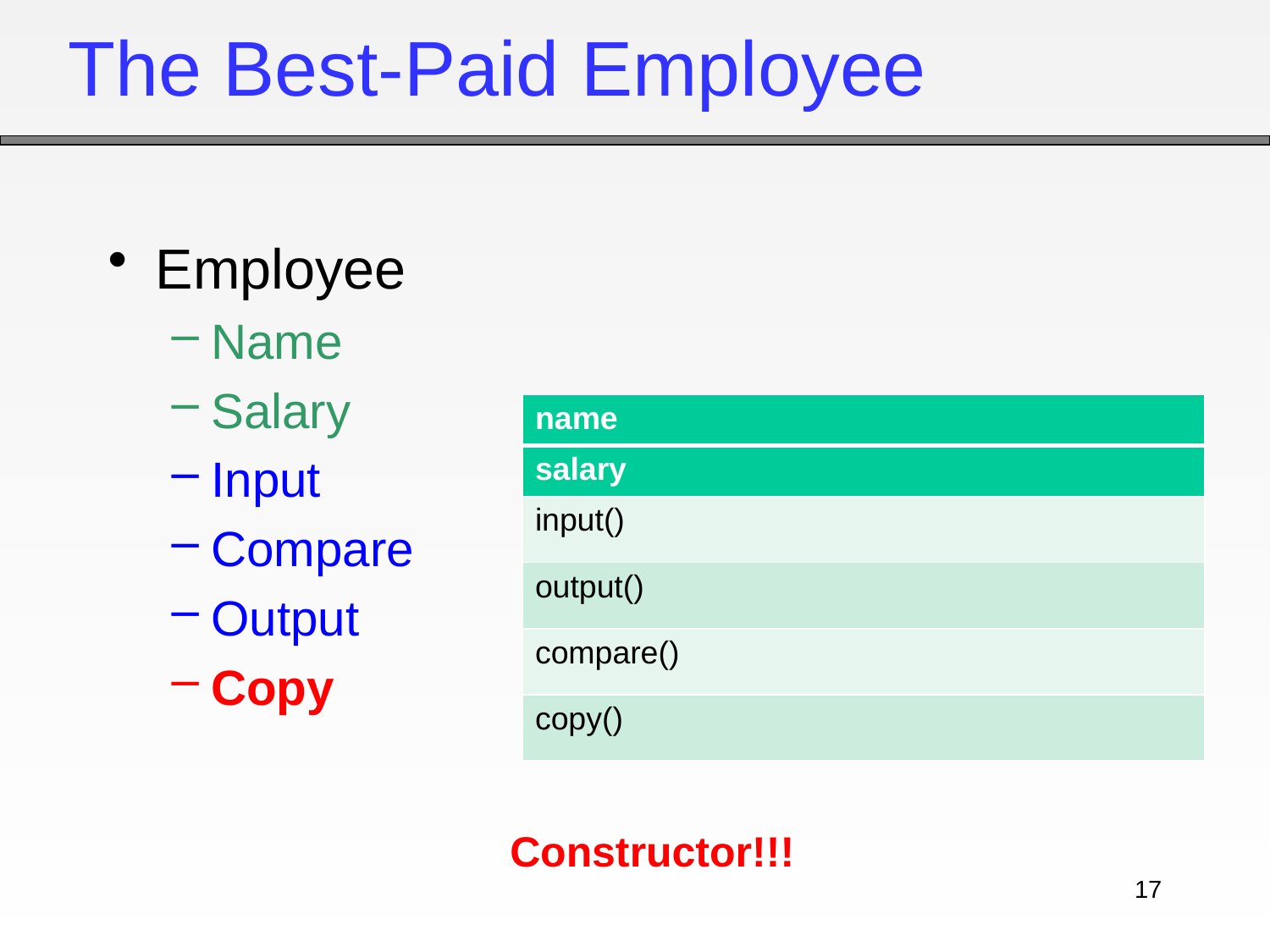

# The Best-Paid Employee
Employee
Name
Salary
Input
Compare
Output
Copy
| name |
| --- |
| salary |
| input() |
| output() |
| compare() |
| copy() |
Constructor!!!
17